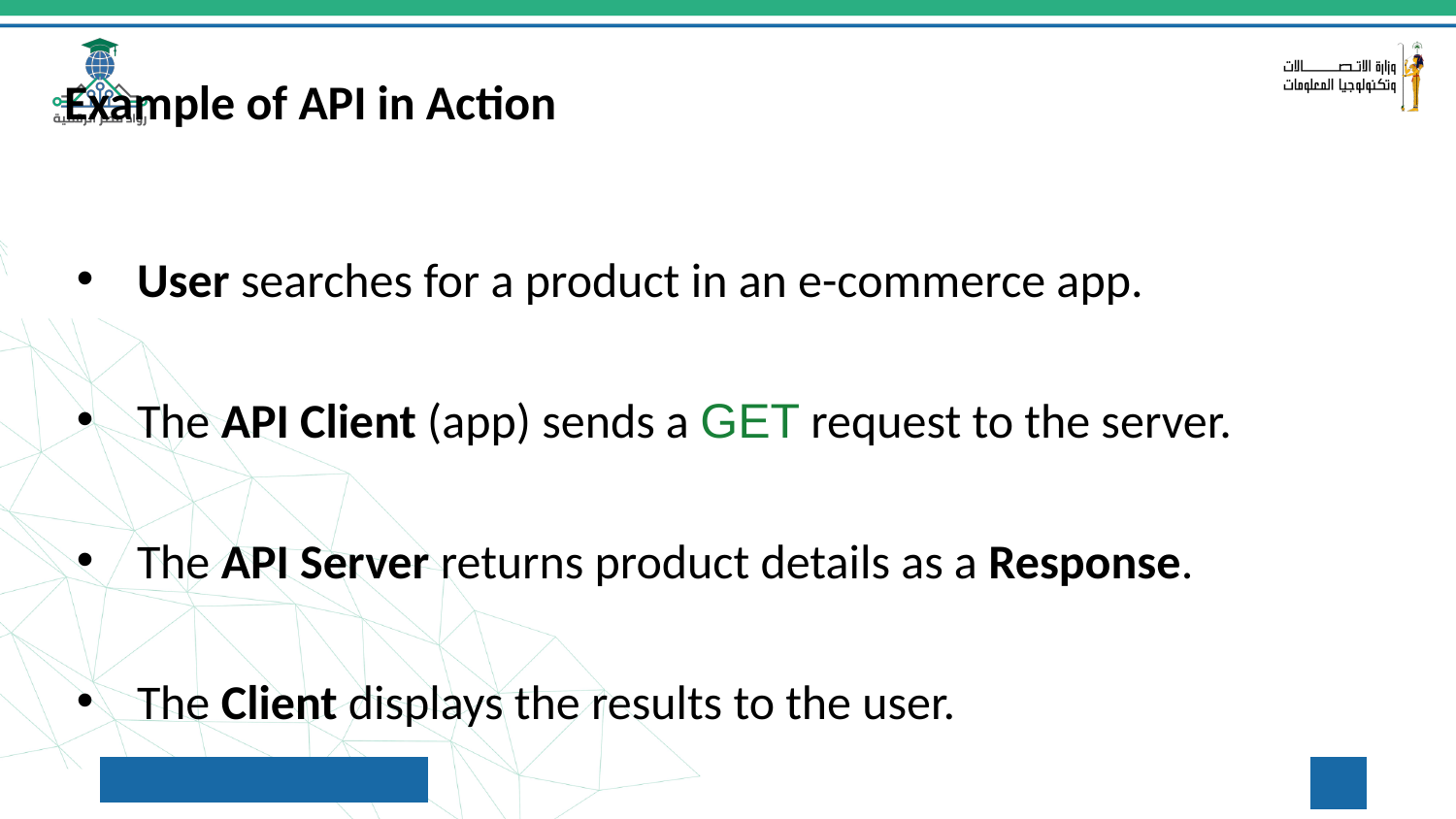

# Example of API in Action

User searches for a product in an e-commerce app.
The API Client (app) sends a GET request to the server.
The API Server returns product details as a Response.
The Client displays the results to the user.